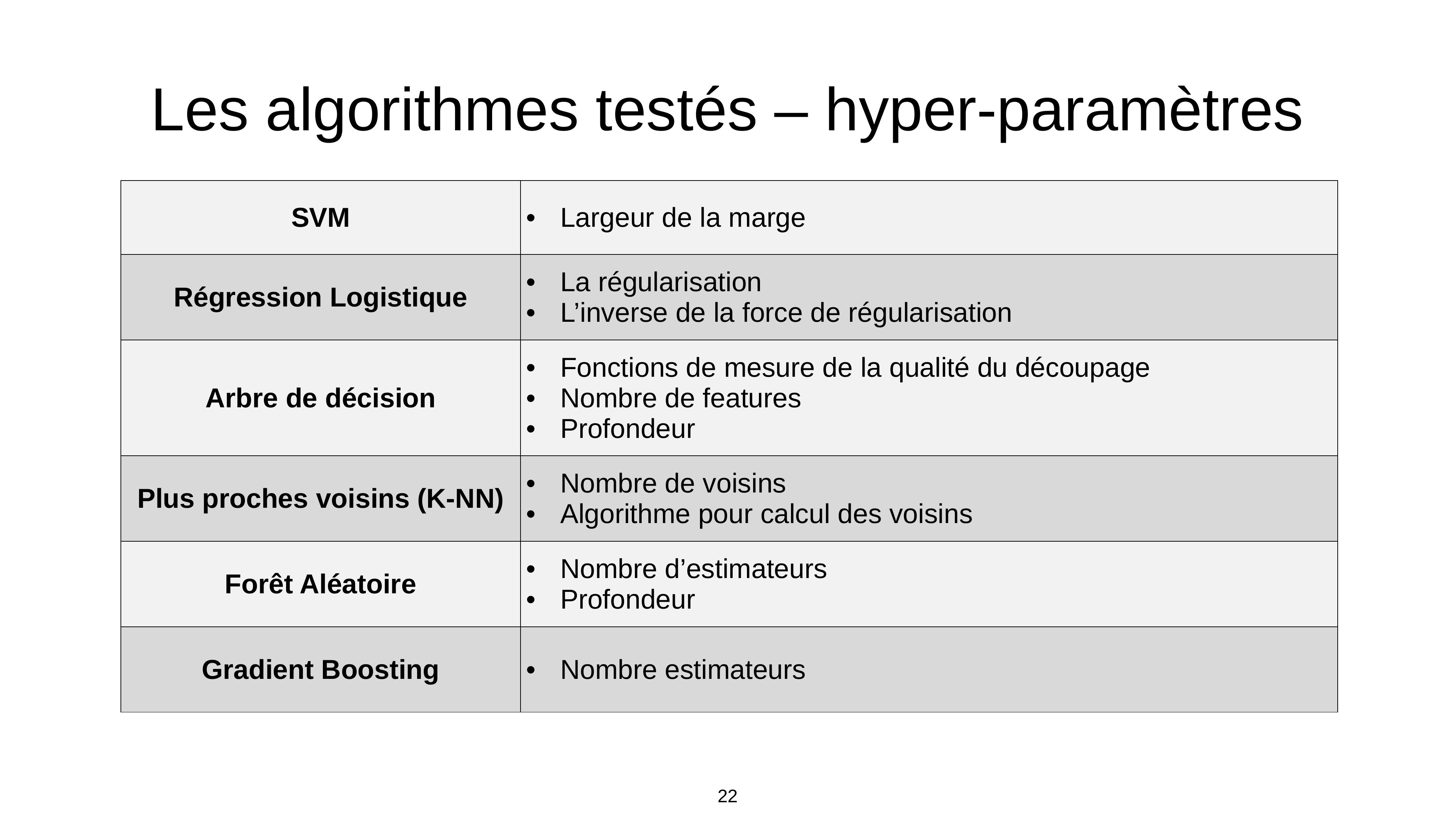

# Les algorithmes testés – hyper-paramètres
| SVM | Largeur de la marge |
| --- | --- |
| Régression Logistique | La régularisation L’inverse de la force de régularisation |
| Arbre de décision | Fonctions de mesure de la qualité du découpage Nombre de features Profondeur |
| Plus proches voisins (K-NN) | Nombre de voisins Algorithme pour calcul des voisins |
| Forêt Aléatoire | Nombre d’estimateurs Profondeur |
| Gradient Boosting | Nombre estimateurs |
22